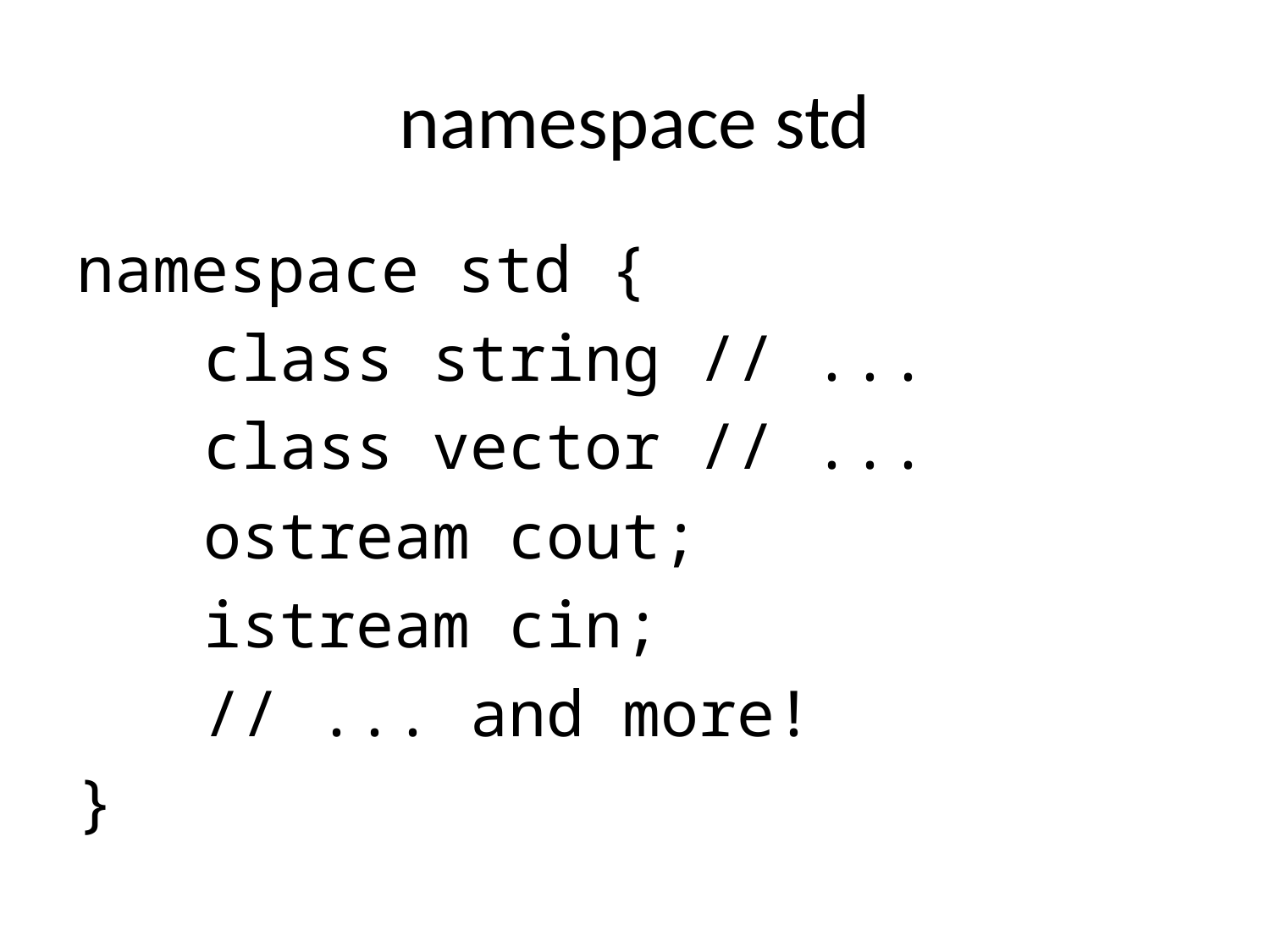

# namespace std
namespace std {
	class string // ...
	class vector // ...
	ostream cout;
	istream cin;
	// ... and more!
}